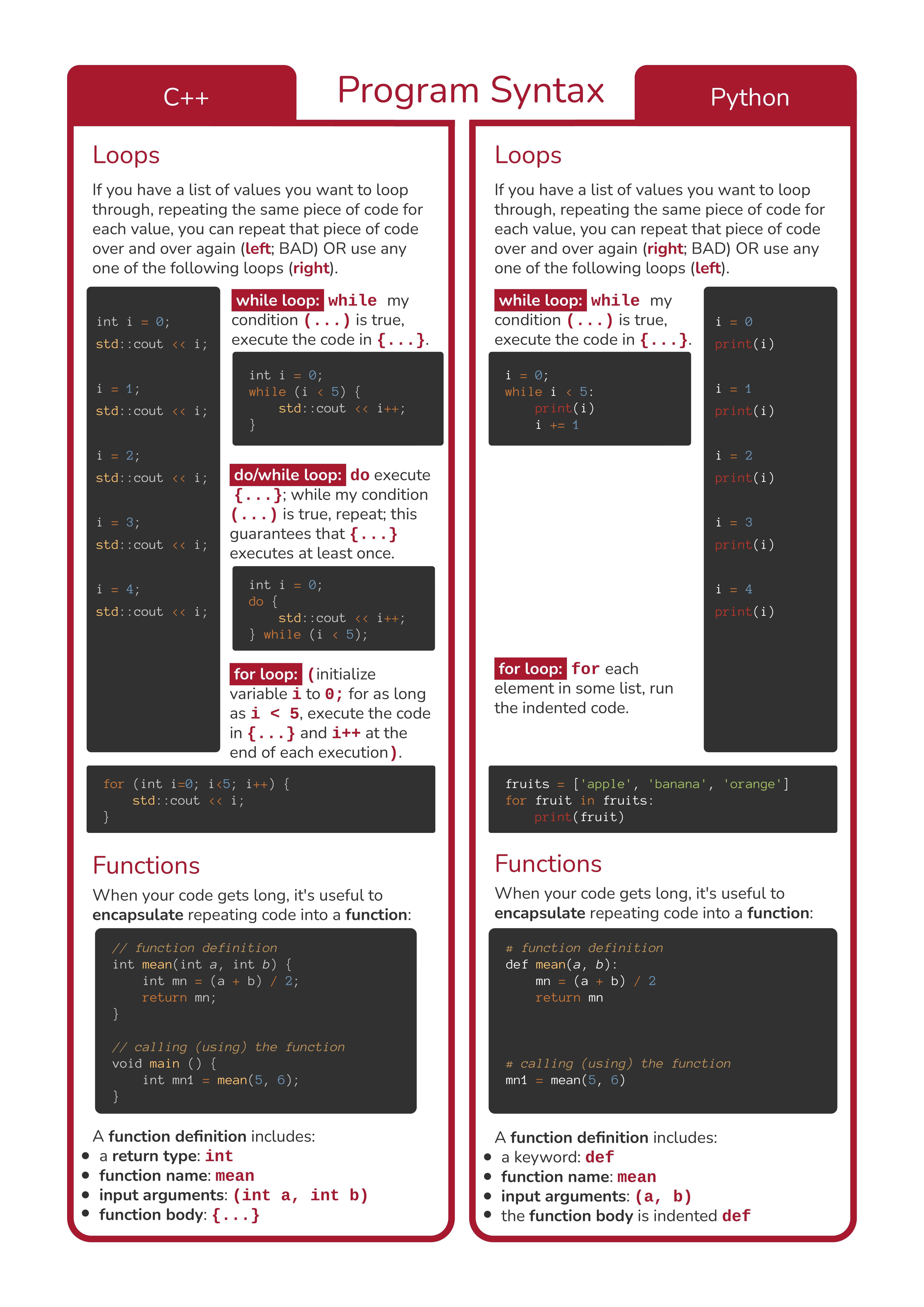

Python

C++

Loops

If you have a list of values you want to loop through, repeating the same piece of code for each value, you can repeat that piece of code over and over again (left; BAD) OR use any one of the following loops (right).

 while loop:  while my condition (...) is true, execute the code in {...}.

 do/while loop:  do execute  {...}; while my condition (...) is true, repeat; this guarantees that {...} executes at least once.

 for loop:  (initialize variable i to 0; for as long as i < 5, execute the code in {...} and i++ at the end of each execution).

Functions

When your code gets long, it's useful to encapsulate repeating code into a function:

A function definition includes:
a return type: int
function name: mean
input arguments: (int a, int b)
function body: {...}

Program Syntax

Loops

If you have a list of values you want to loop through, repeating the same piece of code for each value, you can repeat that piece of code over and over again (right; BAD) OR use any one of the following loops (left).

 while loop:  while my condition (...) is true, execute the code in {...}.

 for loop:  for each element in some list, run the indented code.

Functions

When your code gets long, it's useful to encapsulate repeating code into a function:

A function definition includes:
a keyword: def
function name: mean
input arguments: (a, b)
the function body is indented def

int i = 0;
std::cout << i;

i = 1;
std::cout << i;

i = 2;
std::cout << i;

i = 3;
std::cout << i;

i = 4;
std::cout << i;

i = 0
print(i)

i = 1
print(i)

i = 2
print(i)

i = 3
print(i)

i = 4
print(i)
int i = 0;
while (i < 5) {
    std::cout << i++;
}
i = 0;
while i < 5:
    print(i)
    i += 1
int i = 0;
do {
    std::cout << i++;
} while (i < 5);
for (int i=0; i<5; i++) {
    std::cout << i;
}
fruits = ['apple', 'banana', 'orange']
for fruit in fruits:
    print(fruit)
// function definition
int mean(int a, int b) {
    int mn = (a + b) / 2;
    return mn;
}

// calling (using) the function
void main () {
    int mn1 = mean(5, 6);
}
# function definition
def mean(a, b):
    mn = (a + b) / 2
    return mn

# calling (using) the function
mn1 = mean(5, 6)